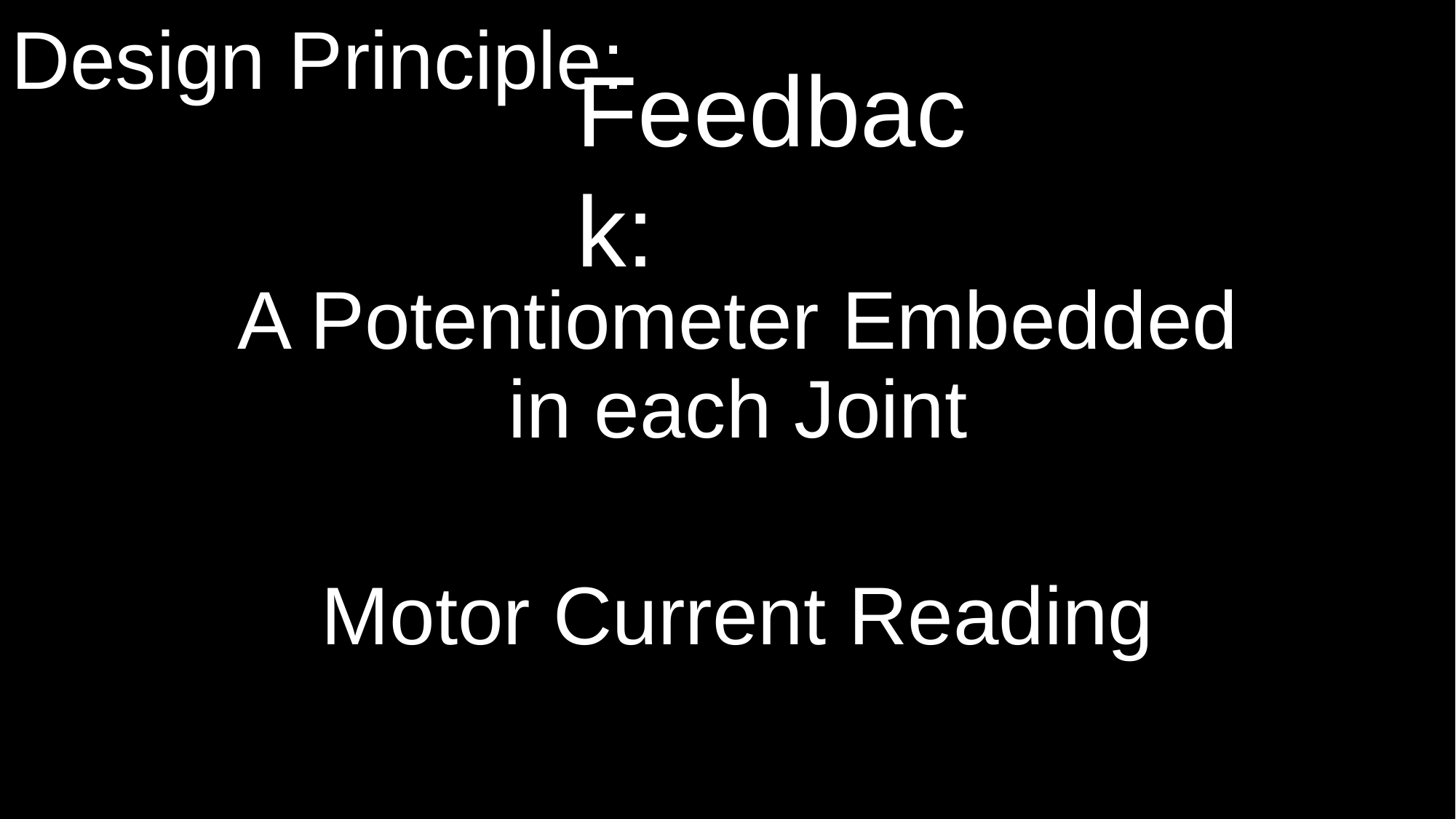

# Design Principle:
Feedback:
A Potentiometer Embedded in each Joint

Motor Current Reading